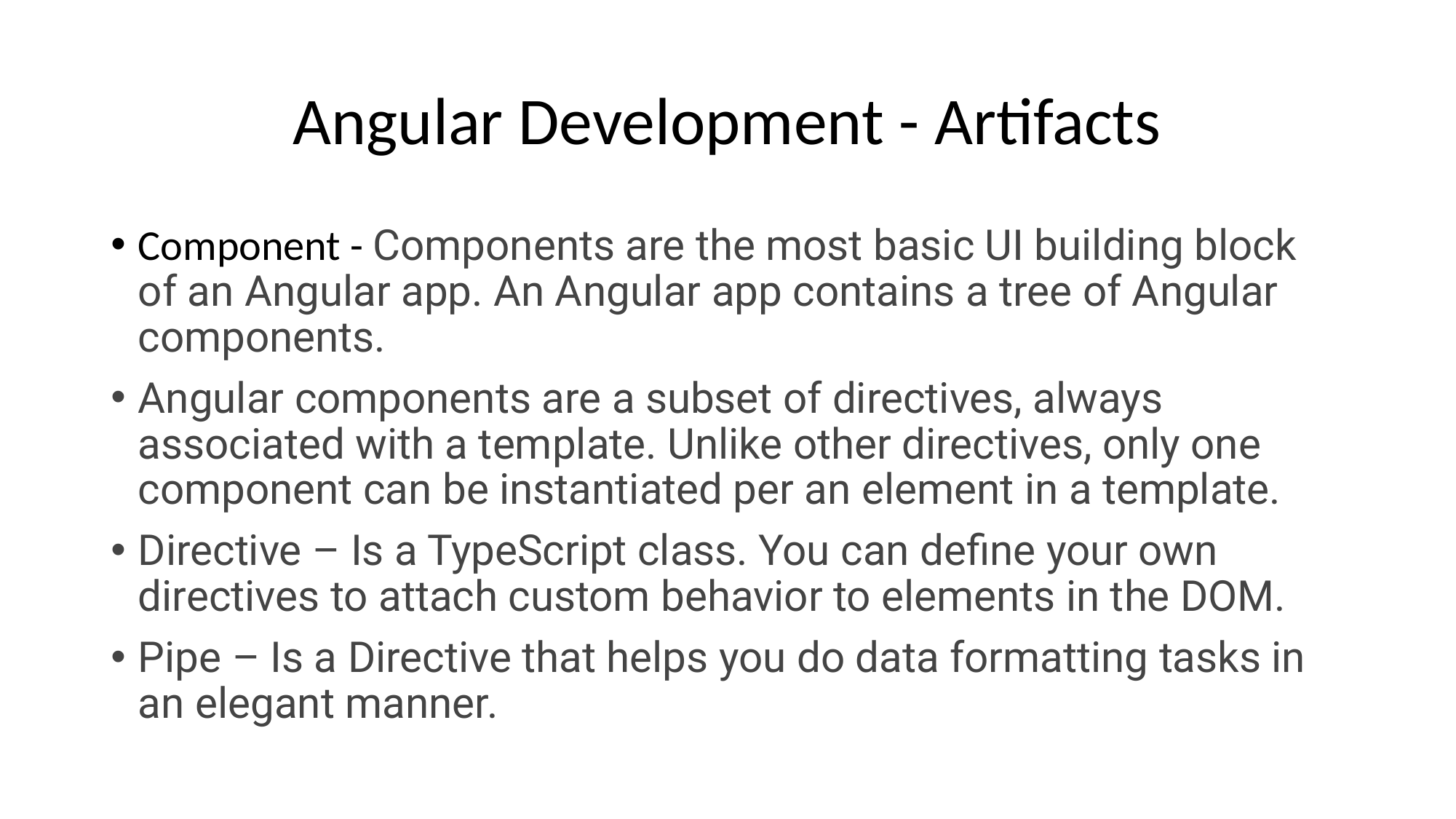

# Angular Development - Artifacts
Component - Components are the most basic UI building block of an Angular app. An Angular app contains a tree of Angular components.
Angular components are a subset of directives, always associated with a template. Unlike other directives, only one component can be instantiated per an element in a template.
Directive – Is a TypeScript class. You can define your own directives to attach custom behavior to elements in the DOM.
Pipe – Is a Directive that helps you do data formatting tasks in an elegant manner.